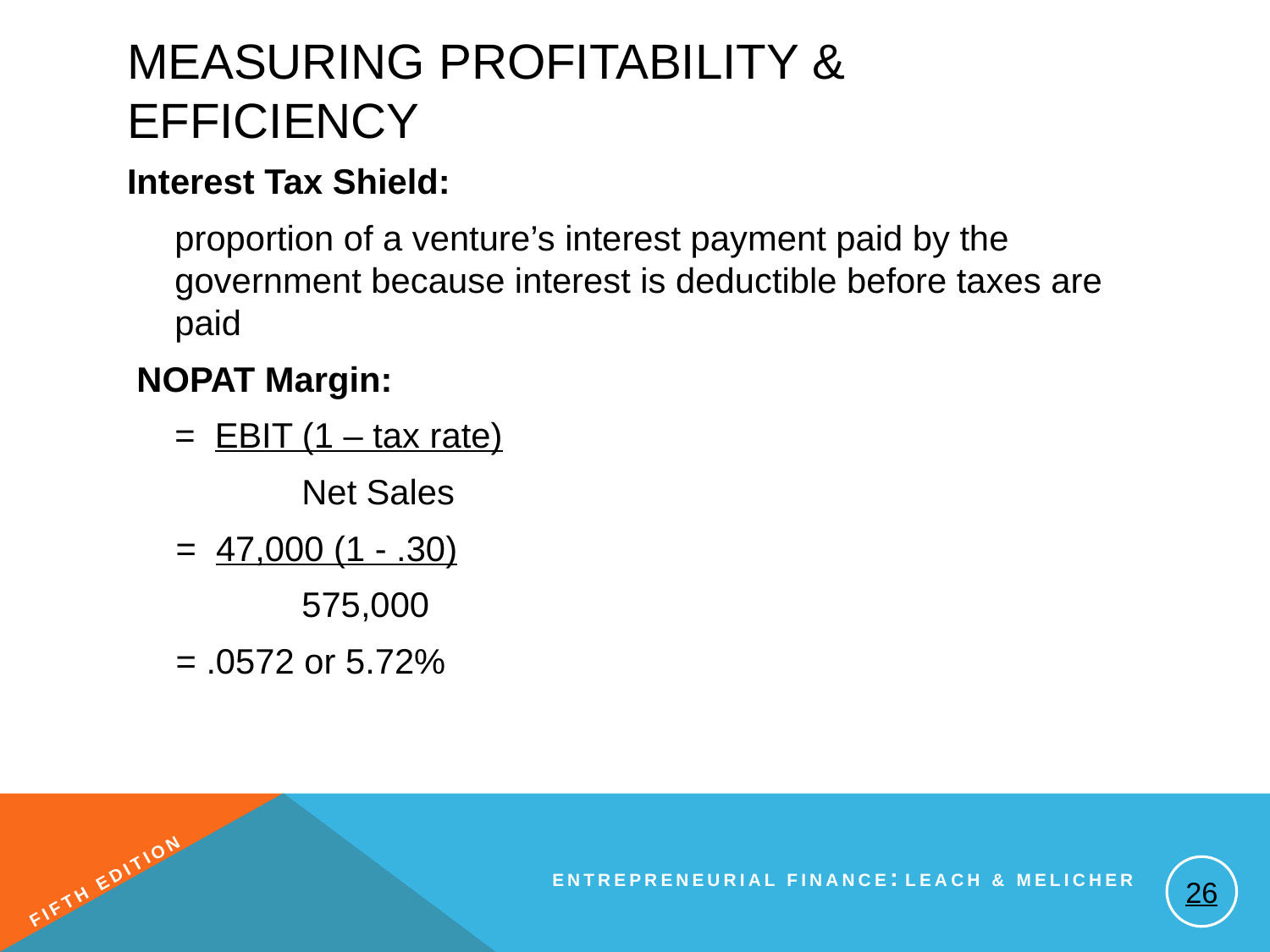

# Measuring Profitability & Efficiency
Interest Tax Shield:
	proportion of a venture’s interest payment paid by the government because interest is deductible before taxes are paid
 NOPAT Margin:
	=  EBIT (1 – tax rate)
		Net Sales
     =  47,000 (1 - .30)
		575,000
     = .0572 or 5.72%
26